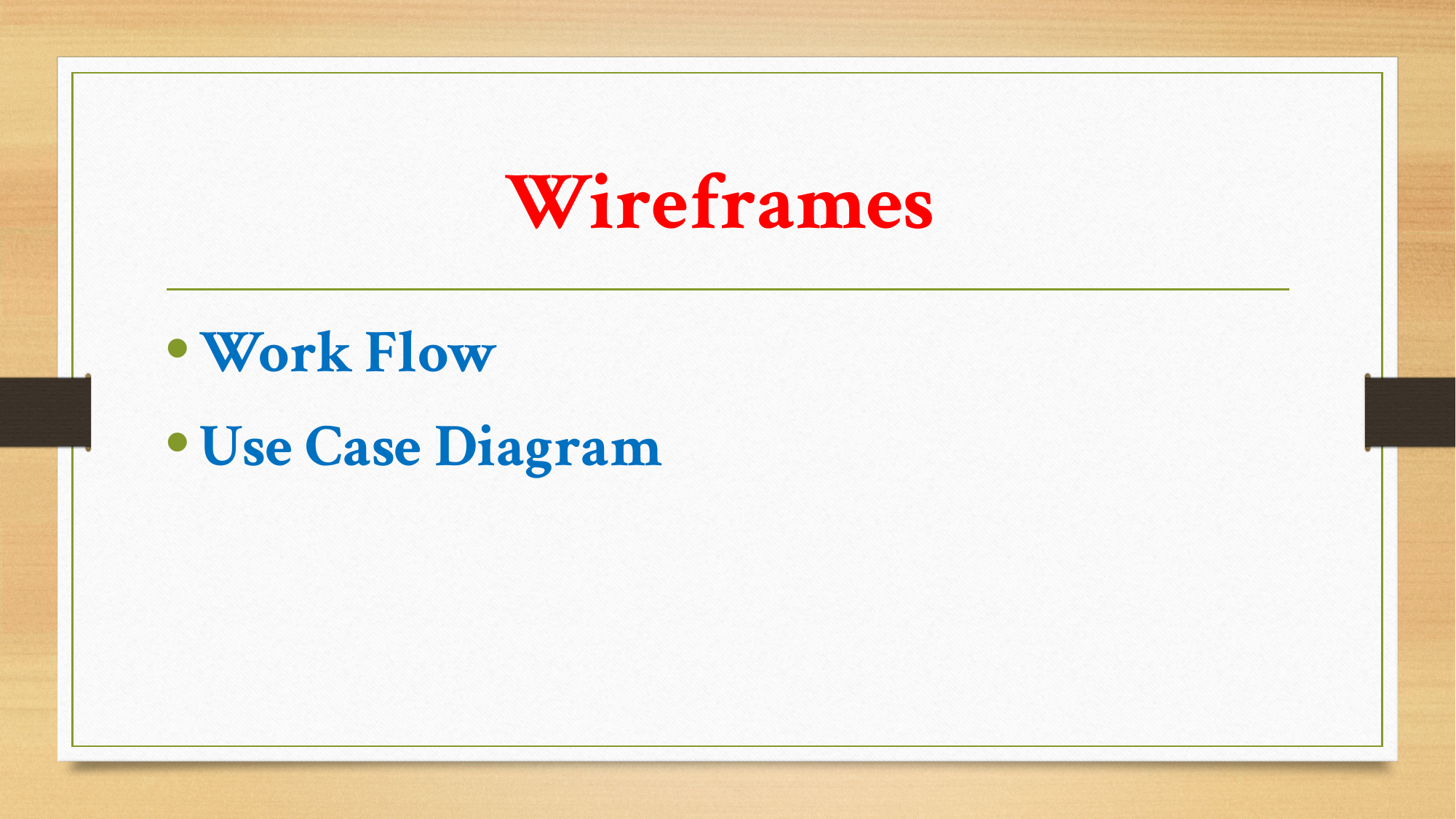

# Wireframes
Work Flow
Use Case Diagram